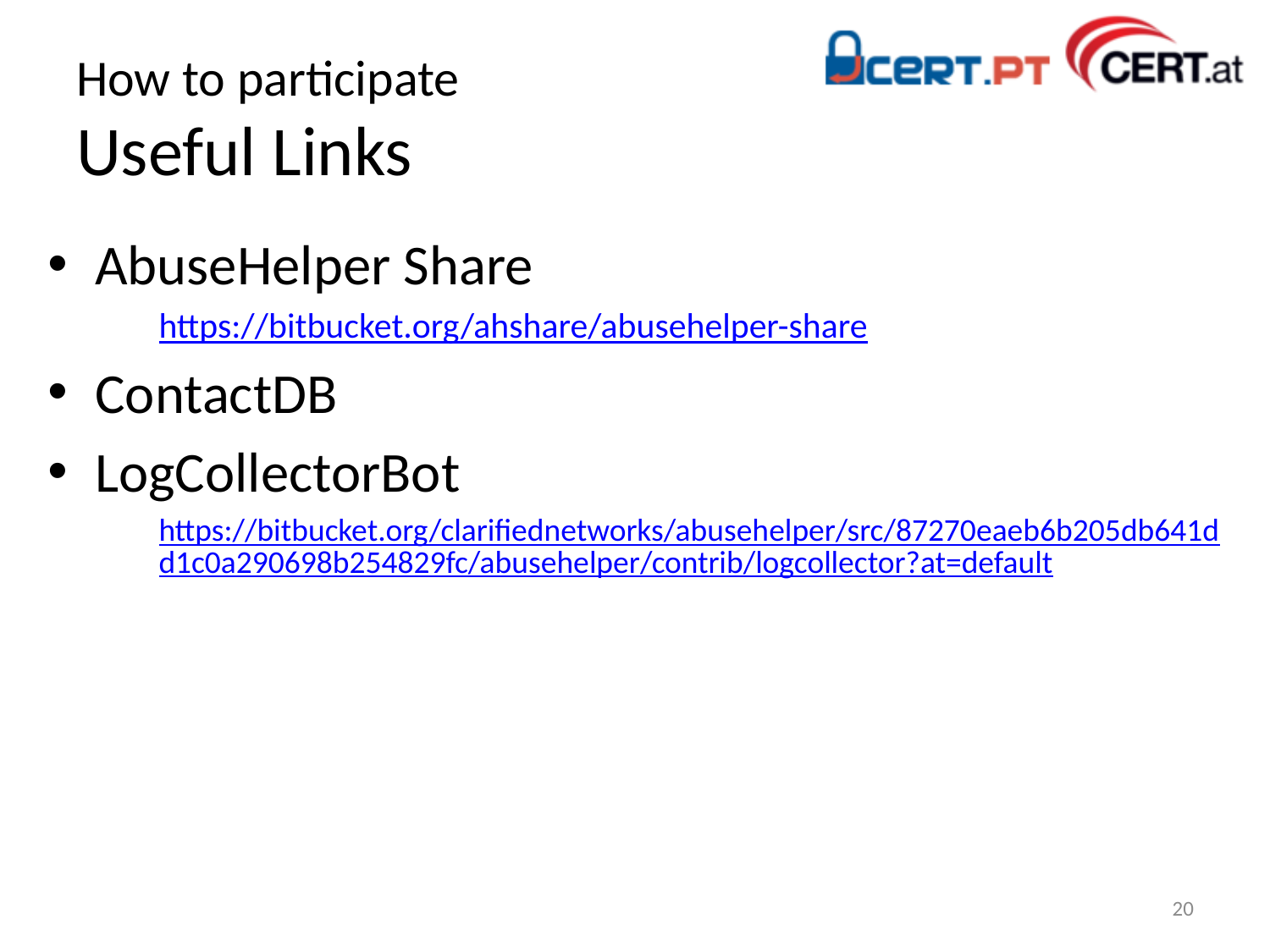

# How to participate Useful Links
AbuseHelper Share
https://bitbucket.org/ahshare/abusehelper-share
ContactDB
LogCollectorBot
https://bitbucket.org/clarifiednetworks/abusehelper/src/87270eaeb6b205db641dd1c0a290698b254829fc/abusehelper/contrib/logcollector?at=default
20